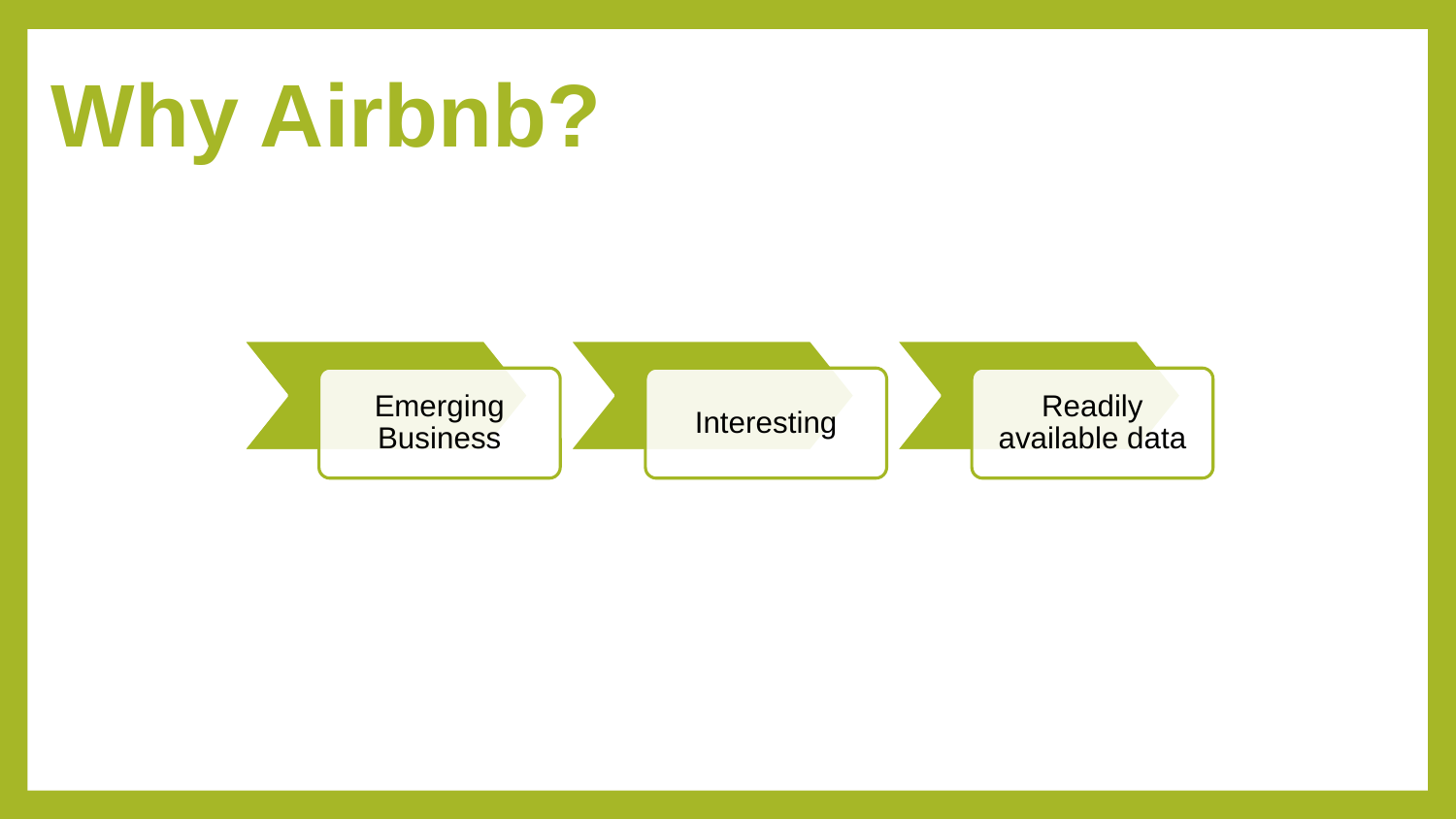

# Why Airbnb?

Emerging Business
Interesting
Readily available data